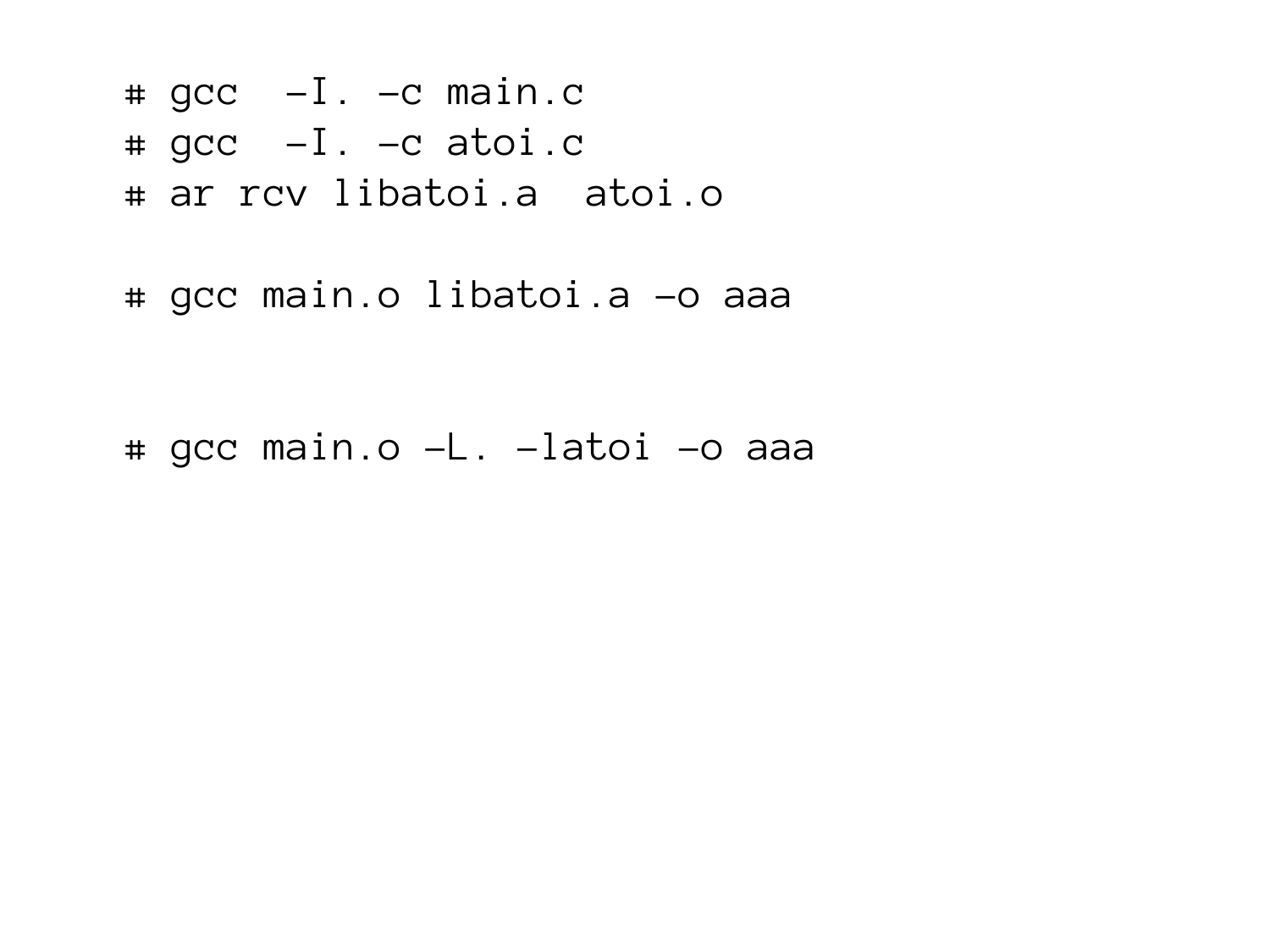

# gcc  -I. -c main.c
# gcc  -I. -c atoi.c
# ar rcv libatoi.a  atoi.o

# gcc main.o libatoi.a -o aaa

# gcc main.o -L. -latoi -o aaa